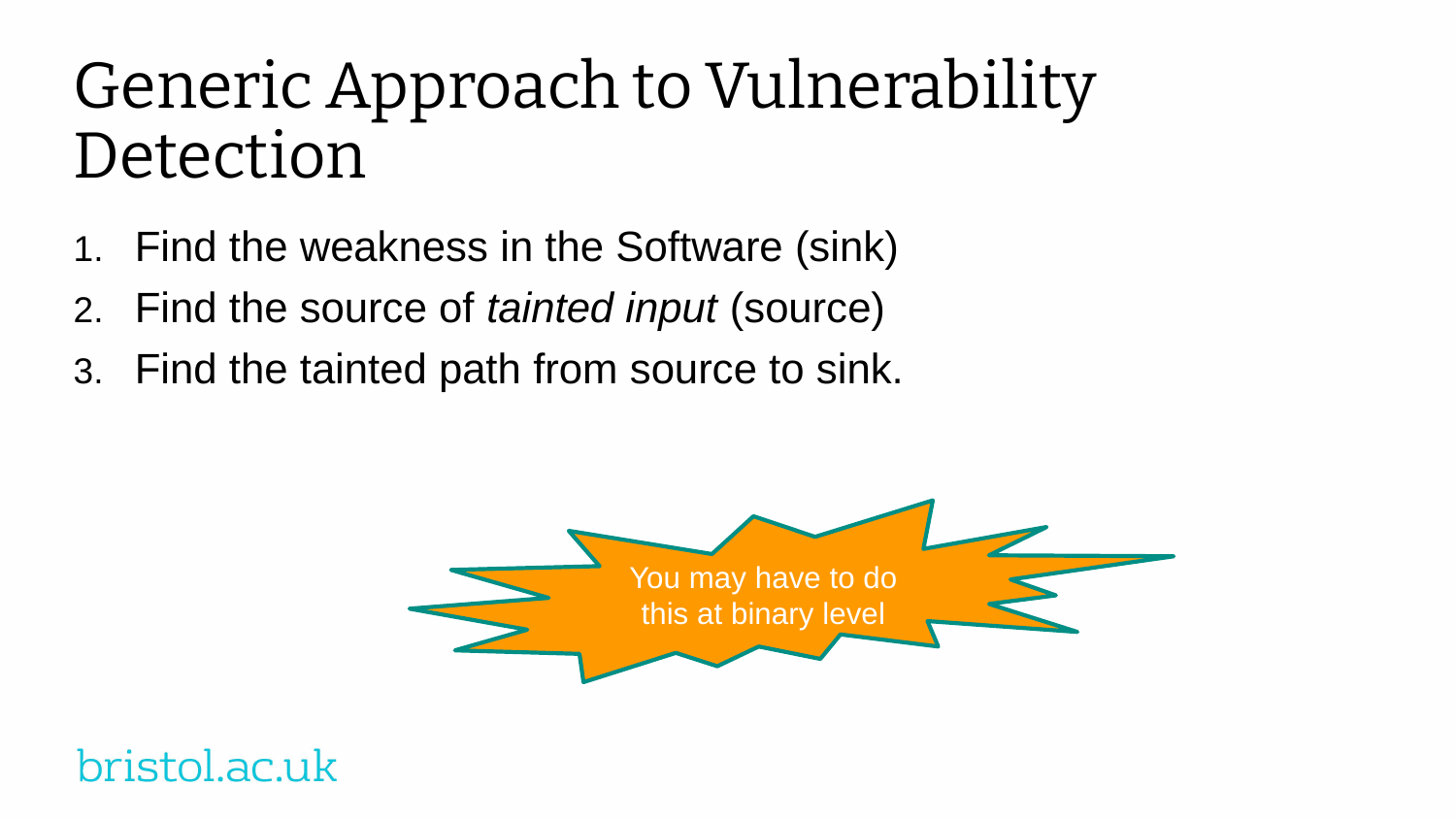

Generic Approach to Vulnerability Detection
Find the weakness in the Software (sink)
Find the source of tainted input (source)
Find the tainted path from source to sink.

You may have to do this at binary level